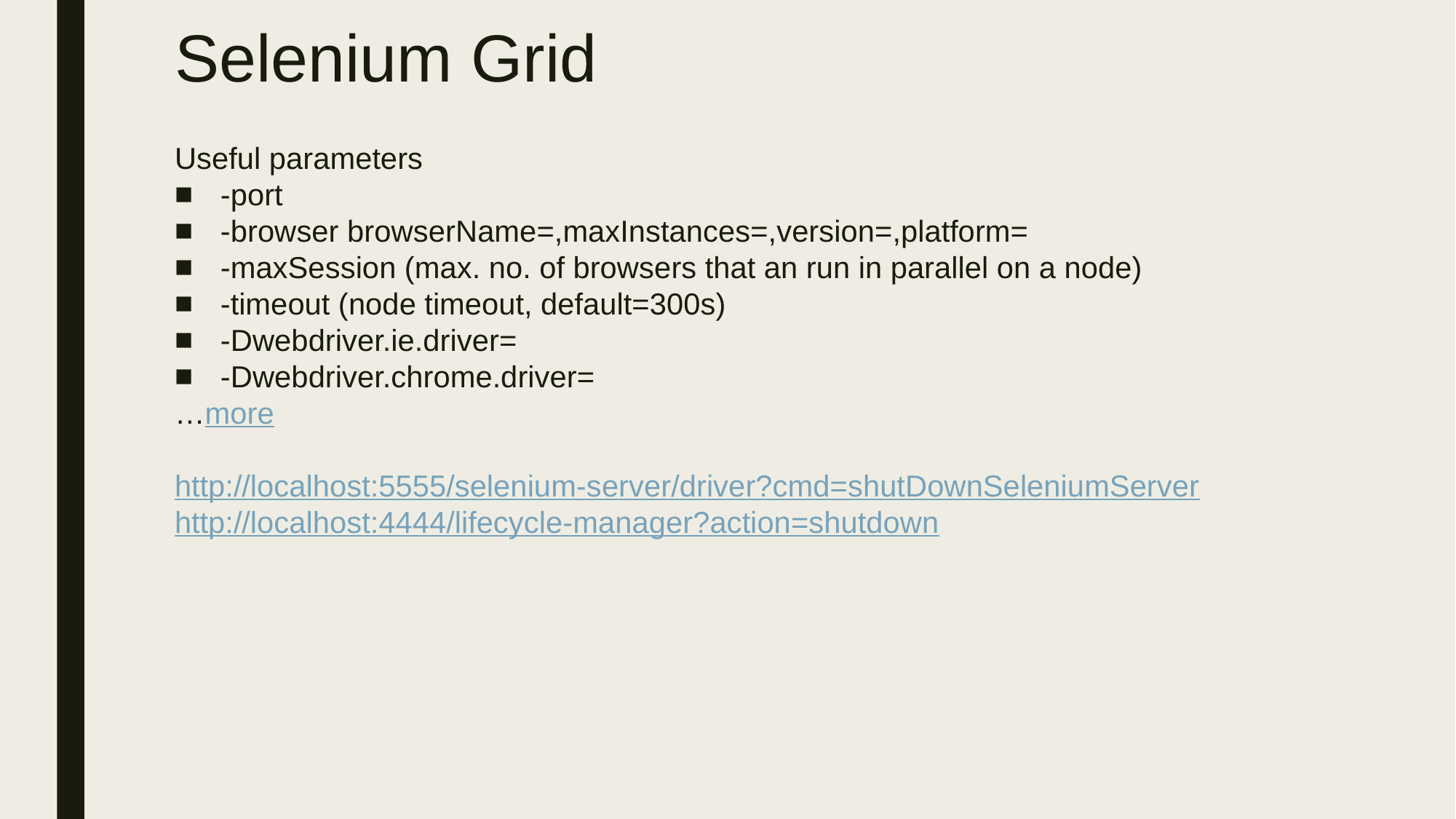

# Selenium Grid
Useful parameters
-port
-browser browserName=,maxInstances=,version=,platform=
-maxSession (max. no. of browsers that an run in parallel on a node)
-timeout (node timeout, default=300s)
-Dwebdriver.ie.driver=
-Dwebdriver.chrome.driver=
…more

http://localhost:5555/selenium-server/driver?cmd=shutDownSeleniumServer
http://localhost:4444/lifecycle-manager?action=shutdown